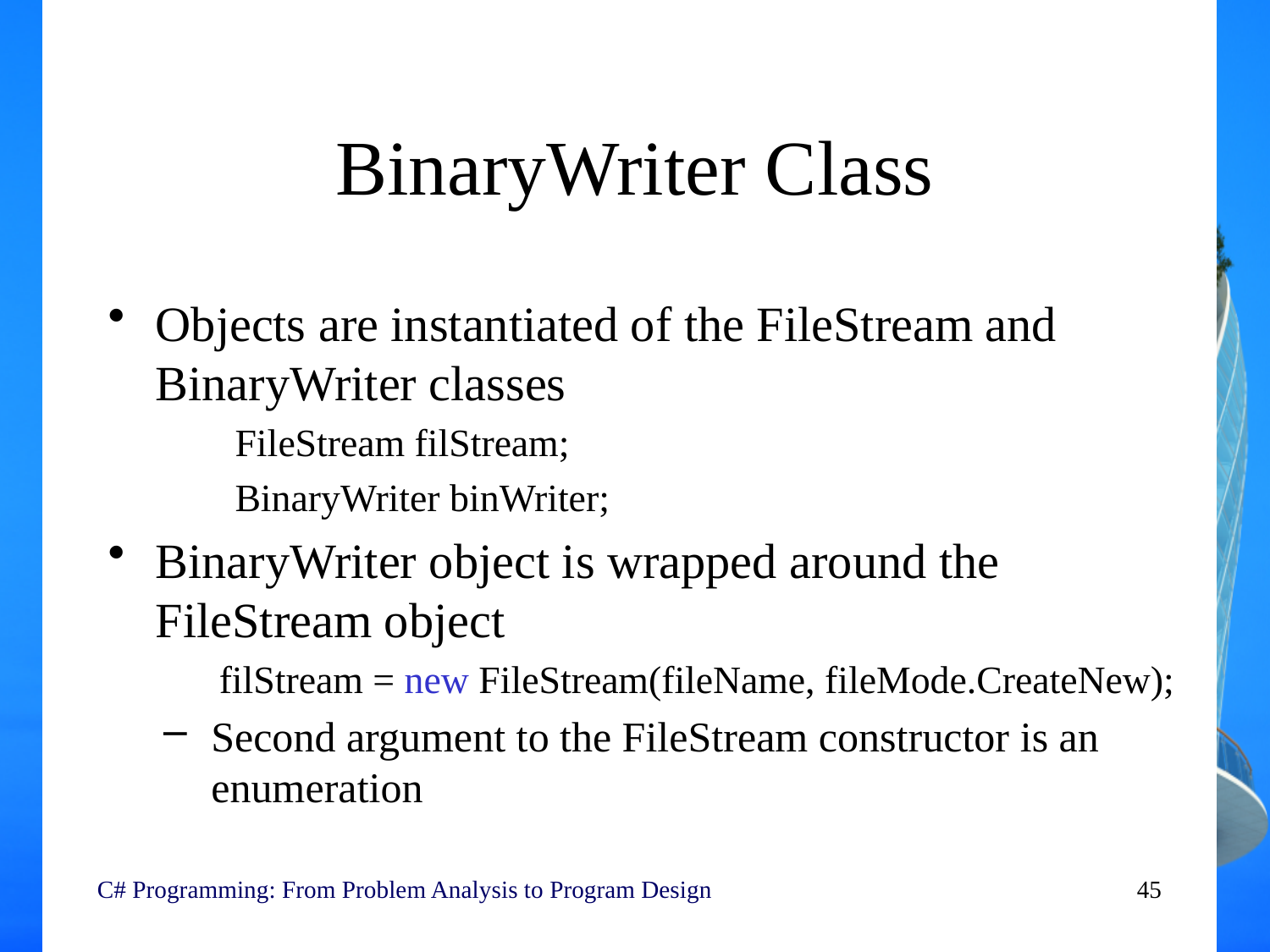

# BinaryWriter Class
Objects are instantiated of the FileStream and BinaryWriter classes
FileStream filStream;
BinaryWriter binWriter;
BinaryWriter object is wrapped around the FileStream object
filStream = new FileStream(fileName, fileMode.CreateNew);
Second argument to the FileStream constructor is an enumeration

C# Programming: From Problem Analysis to Program Design

45